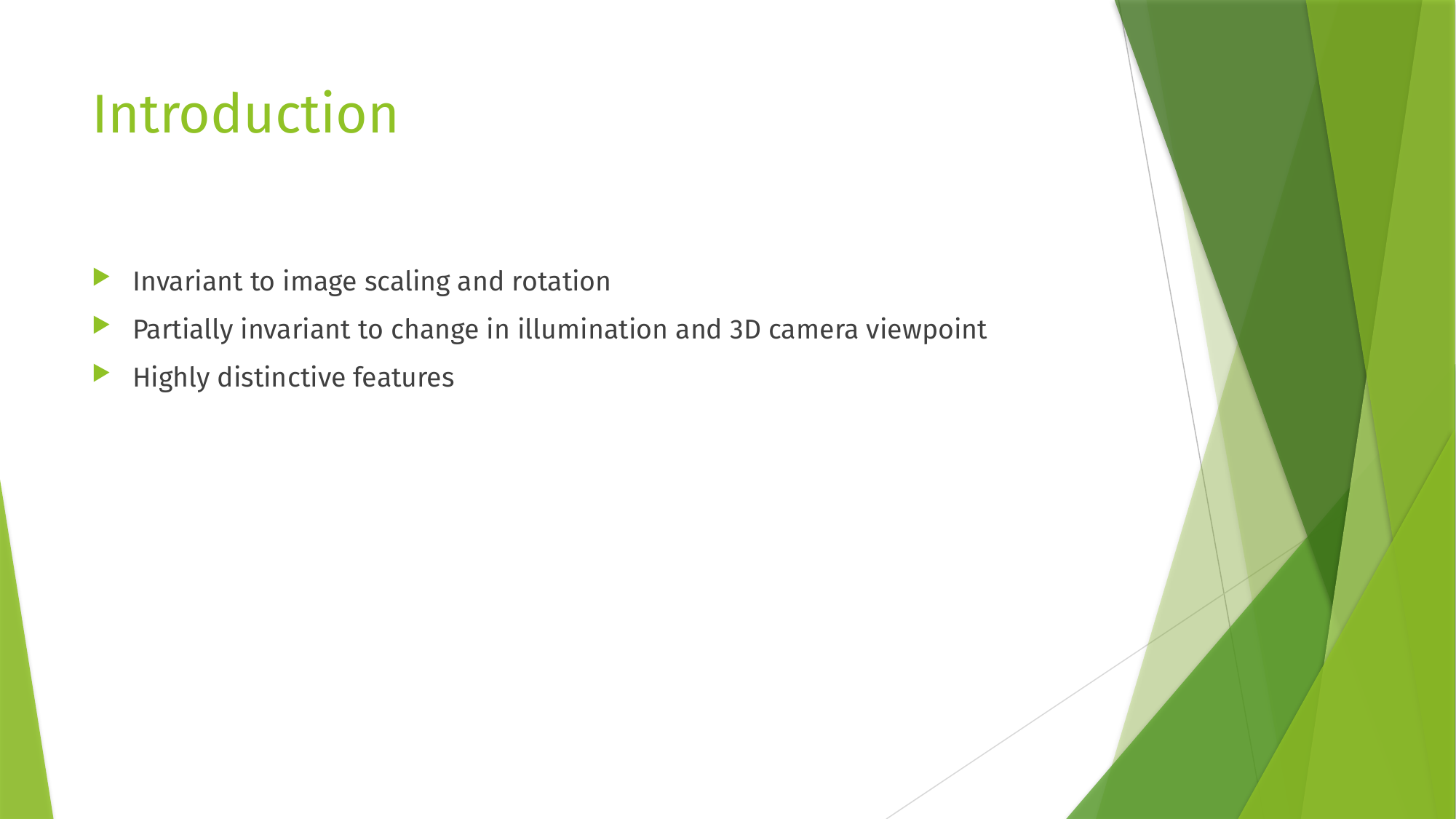

# Introduction
Invariant to image scaling and rotation
Partially invariant to change in illumination and 3D camera viewpoint
Highly distinctive features